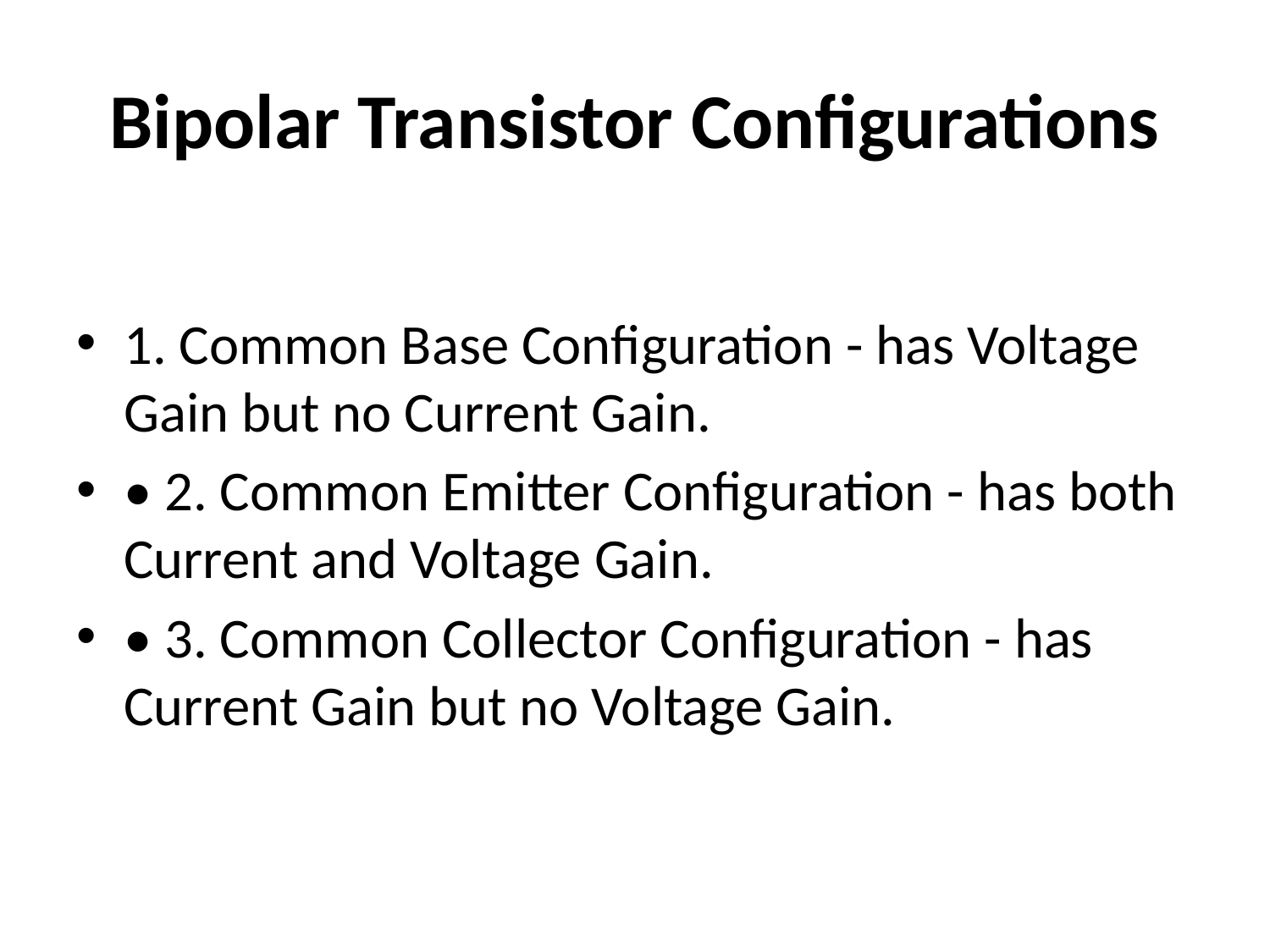

# Bipolar Transistor Configurations

1. Common Base Configuration - has Voltage Gain but no Current Gain.
• 2. Common Emitter Configuration - has both Current and Voltage Gain.
• 3. Common Collector Configuration - has Current Gain but no Voltage Gain.